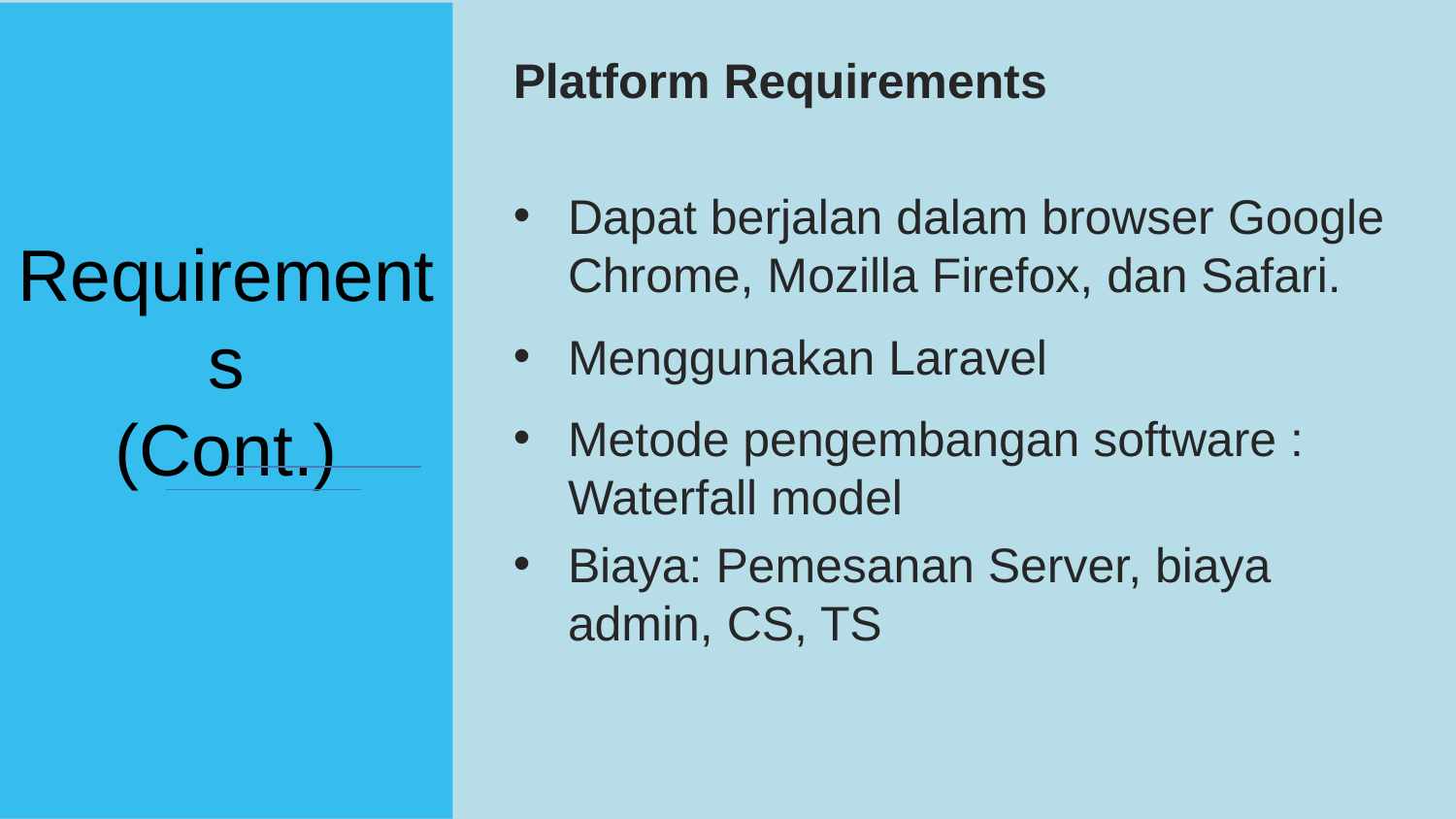

Platform Requirements

Dapat berjalan dalam browser Google Chrome, Mozilla Firefox, dan Safari.

Menggunakan Laravel

Metode pengembangan software : Waterfall model
Biaya: Pemesanan Server, biaya admin, CS, TS
# Requirements (Cont.)